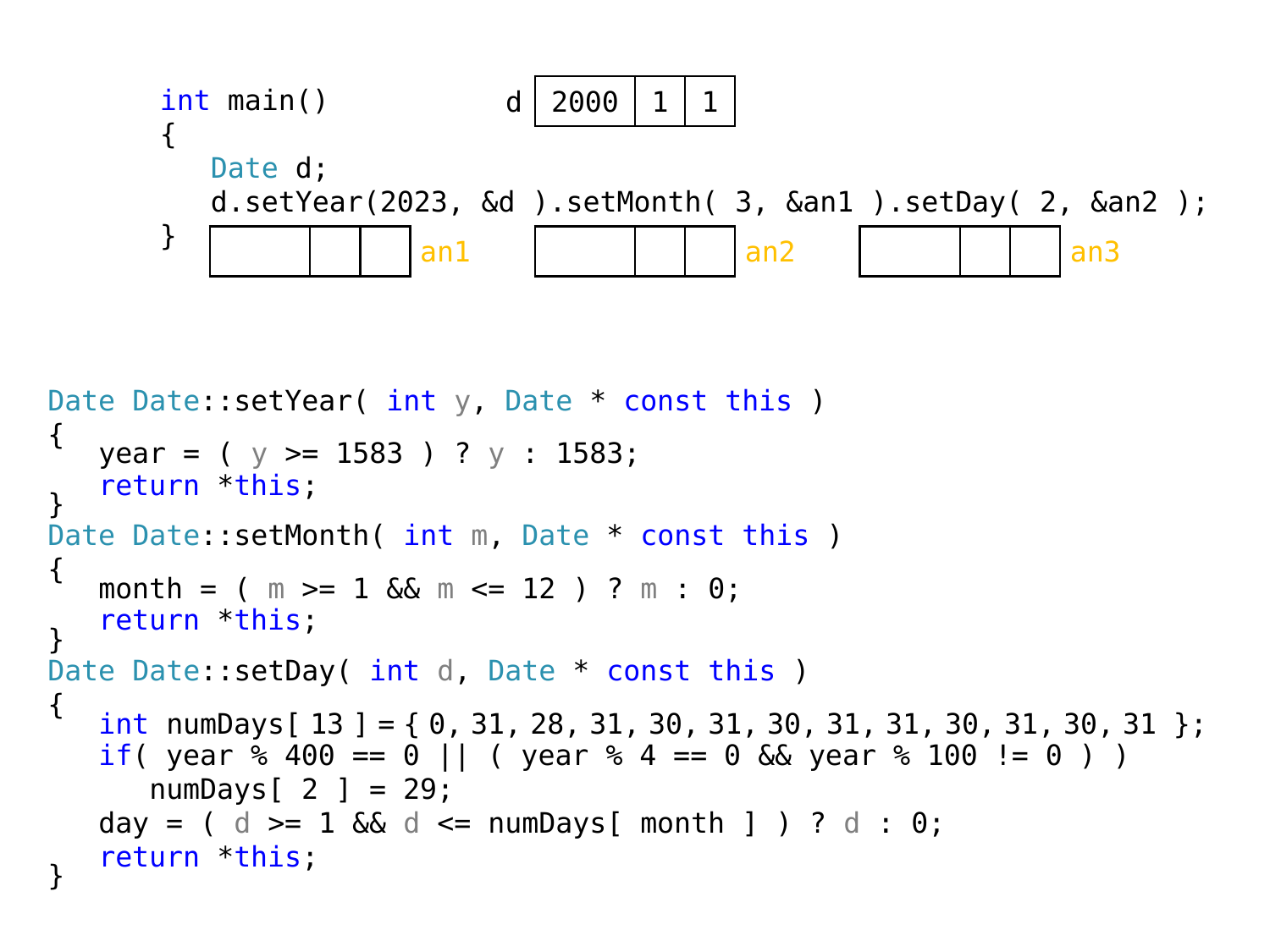

int main()
{
   Date d;
   d.setYear(2023, &d ).setMonth( 3, &an1 ).setDay( 2, &an2 );
}
d
| 2000 | 1 | 1 |
| --- | --- | --- |
|  |  |  |
| --- | --- | --- |
an1
|  |  |  |
| --- | --- | --- |
an2
|  |  |  |
| --- | --- | --- |
an3
Date Date::setYear( int y, Date * const this )
{
   year = ( y >= 1583 ) ? y : 1583;
   return *this;
}
Date Date::setMonth( int m, Date * const this )
{
   month = ( m >= 1 && m <= 12 ) ? m : 0;
   return *this;
}
Date Date::setDay( int d, Date * const this )
{
   int numDays[ 13 ] = { 0, 31, 28, 31, 30, 31, 30, 31, 31, 30, 31, 30, 31 };
   if( year % 400 == 0 || ( year % 4 == 0 && year % 100 != 0 ) )
      numDays[ 2 ] = 29;
   day = ( d >= 1 && d <= numDays[ month ] ) ? d : 0;
   return *this;
}